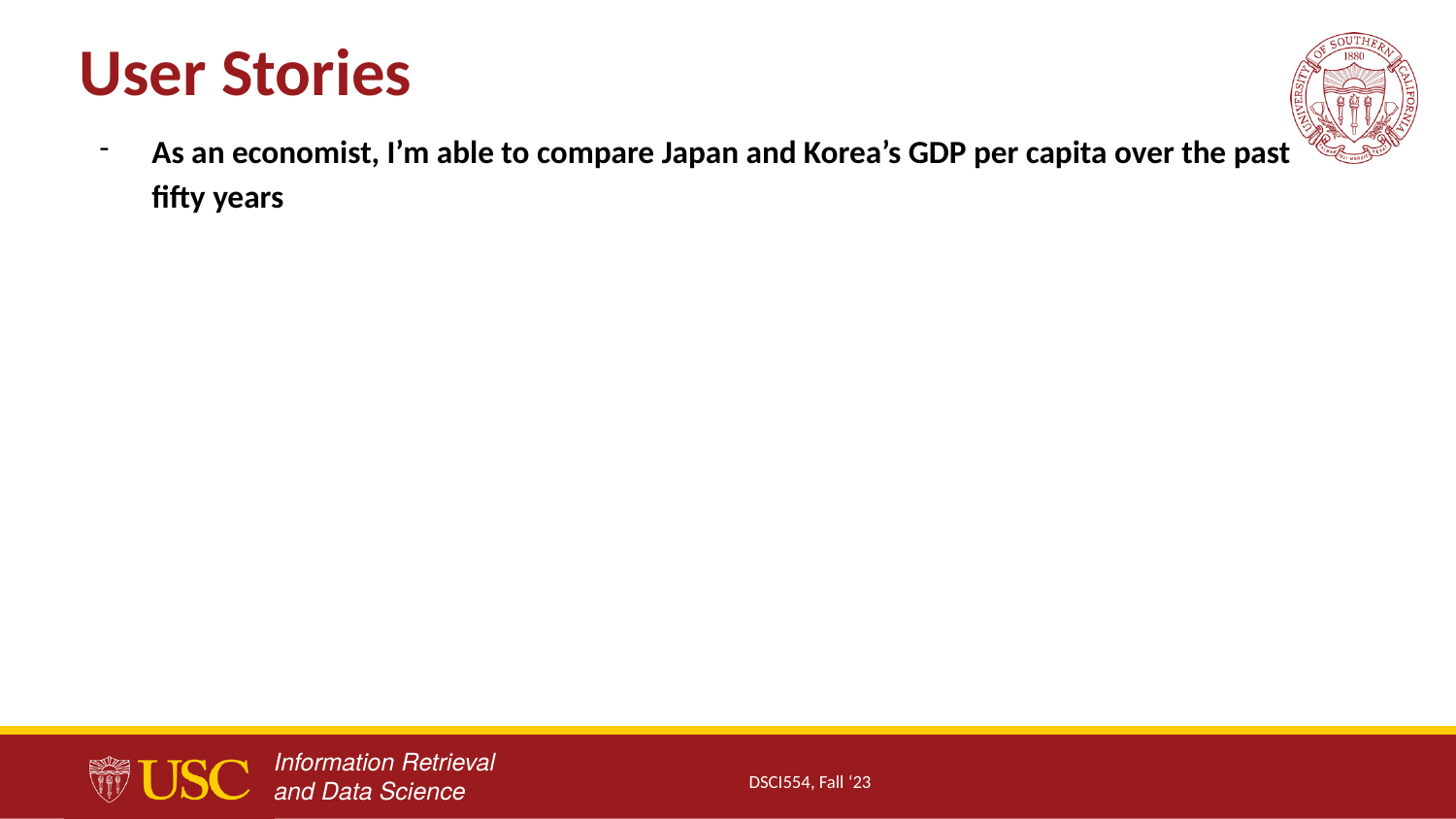

User Stories
As an economist, I’m able to compare Japan and Korea’s GDP per capita over the past fifty years
DSCI554, Fall ‘23